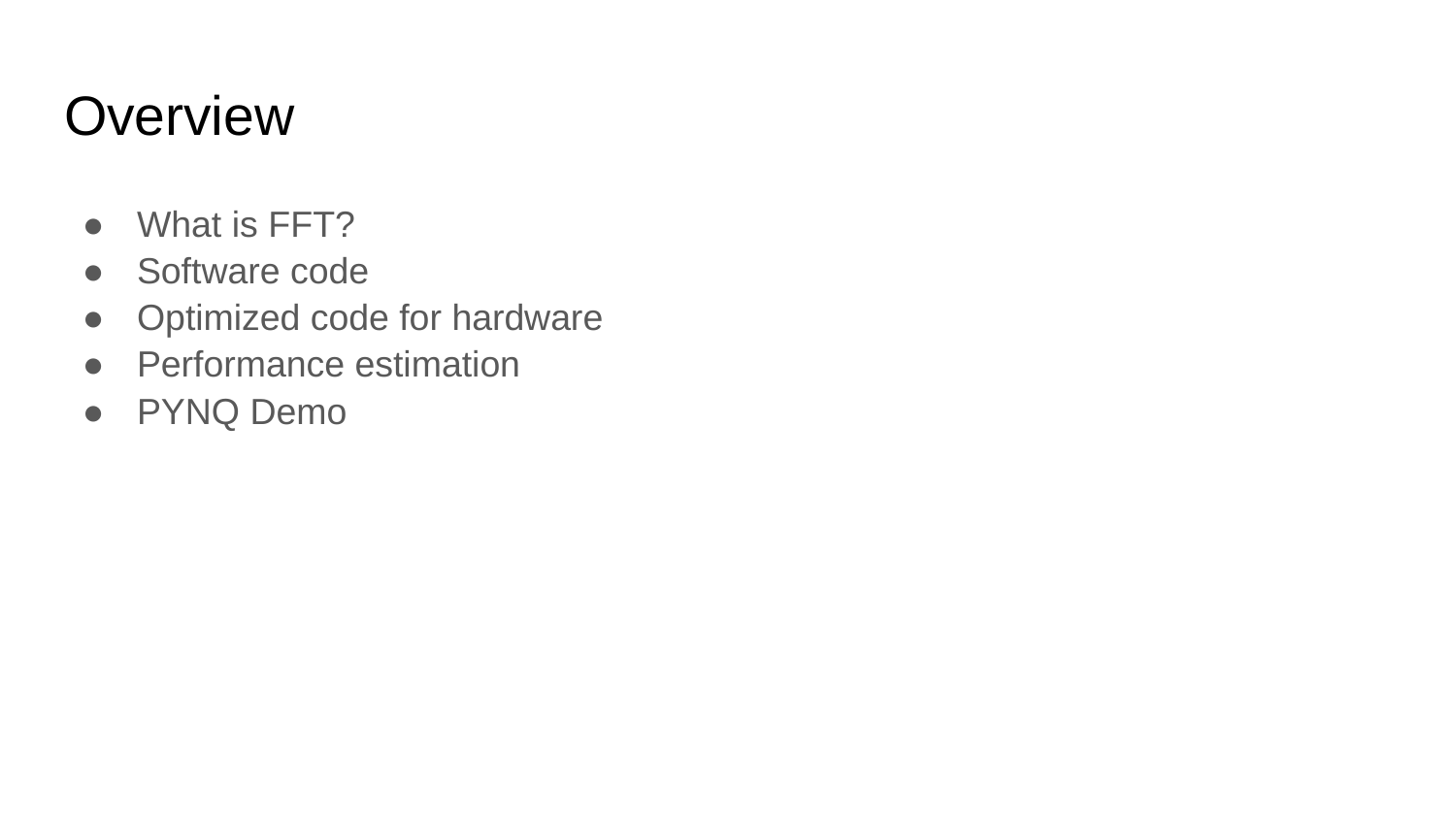

# Overview
What is FFT?
Software code
Optimized code for hardware
Performance estimation
PYNQ Demo